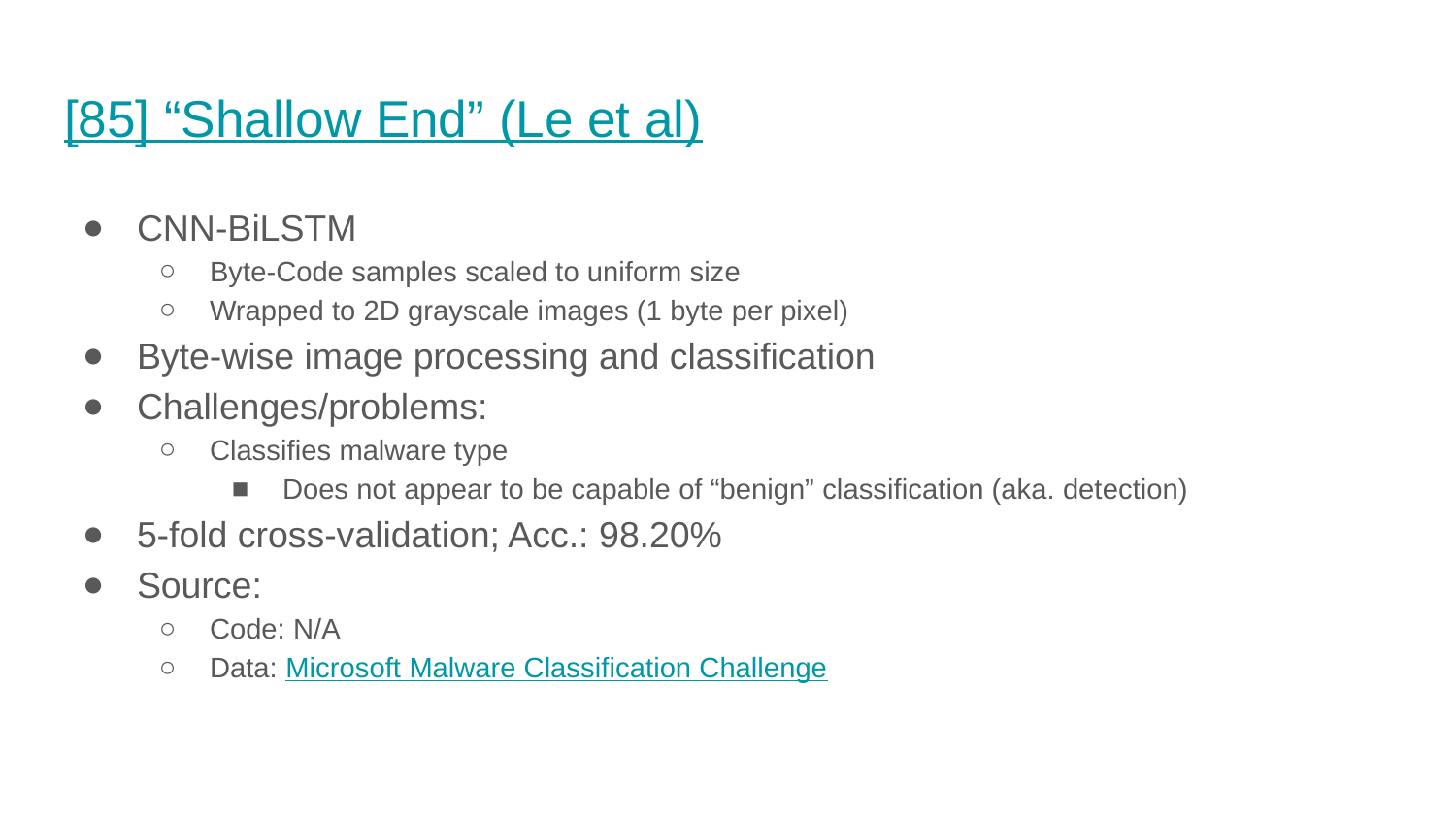

# [85] “Shallow End” (Le et al)
CNN-BiLSTM
Byte-Code samples scaled to uniform size
Wrapped to 2D grayscale images (1 byte per pixel)
Byte-wise image processing and classification
Challenges/problems:
Classifies malware type
Does not appear to be capable of “benign” classification (aka. detection)
5-fold cross-validation; Acc.: 98.20%
Source:
Code: N/A
Data: Microsoft Malware Classification Challenge